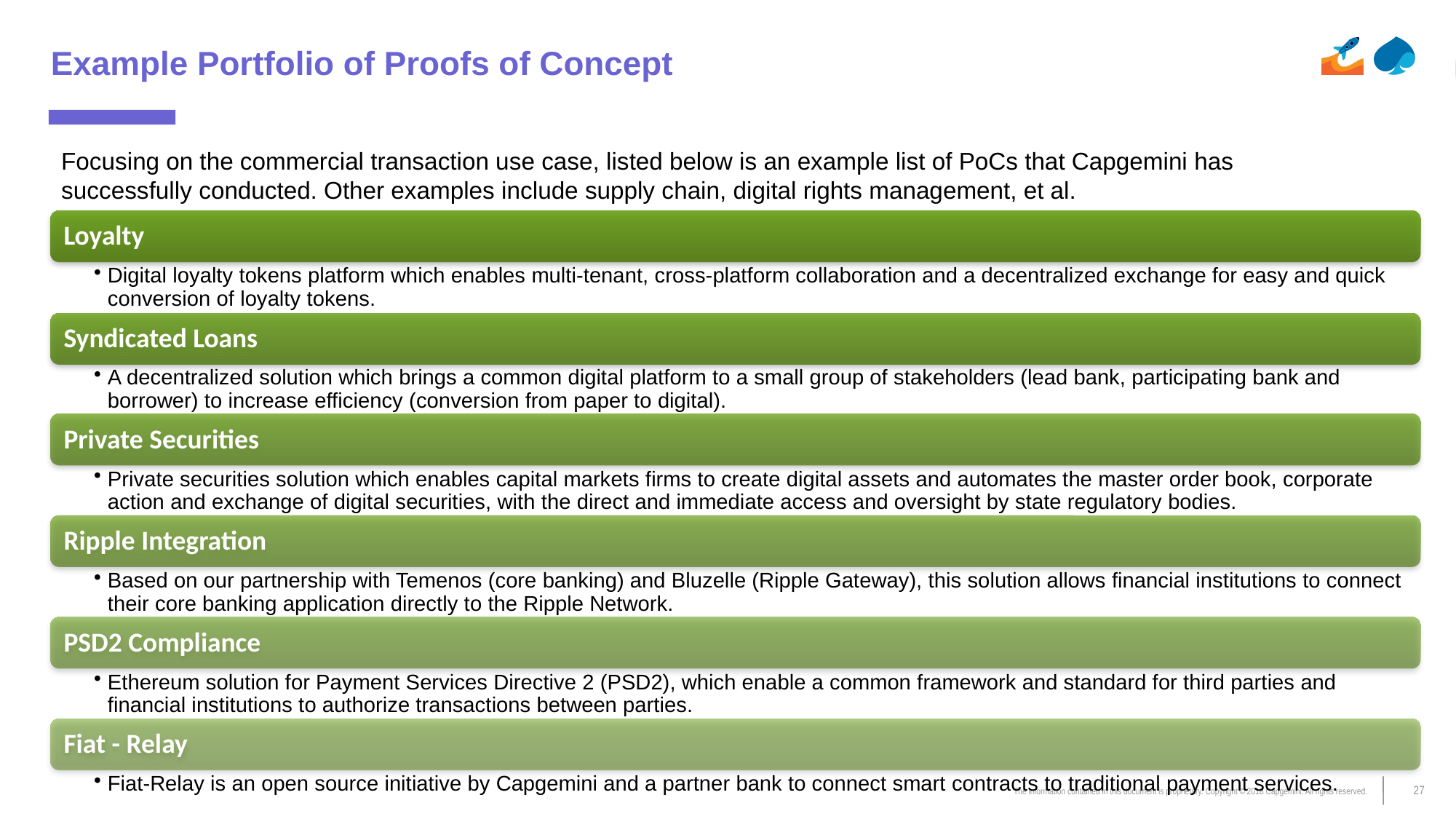

# Example Portfolio of Proofs of Concept
Focusing on the commercial transaction use case, listed below is an example list of PoCs that Capgemini has successfully conducted. Other examples include supply chain, digital rights management, et al.
Loyalty
Digital loyalty tokens platform which enables multi-tenant, cross-platform collaboration and a decentralized exchange for easy and quick conversion of loyalty tokens.
Syndicated Loans
A decentralized solution which brings a common digital platform to a small group of stakeholders (lead bank, participating bank and borrower) to increase efficiency (conversion from paper to digital).
Private Securities
Private securities solution which enables capital markets firms to create digital assets and automates the master order book, corporate action and exchange of digital securities, with the direct and immediate access and oversight by state regulatory bodies.
Ripple Integration
Based on our partnership with Temenos (core banking) and Bluzelle (Ripple Gateway), this solution allows financial institutions to connect their core banking application directly to the Ripple Network.
PSD2 Compliance
Ethereum solution for Payment Services Directive 2 (PSD2), which enable a common framework and standard for third parties and financial institutions to authorize transactions between parties.
Fiat - Relay
Fiat-Relay is an open source initiative by Capgemini and a partner bank to connect smart contracts to traditional payment services.